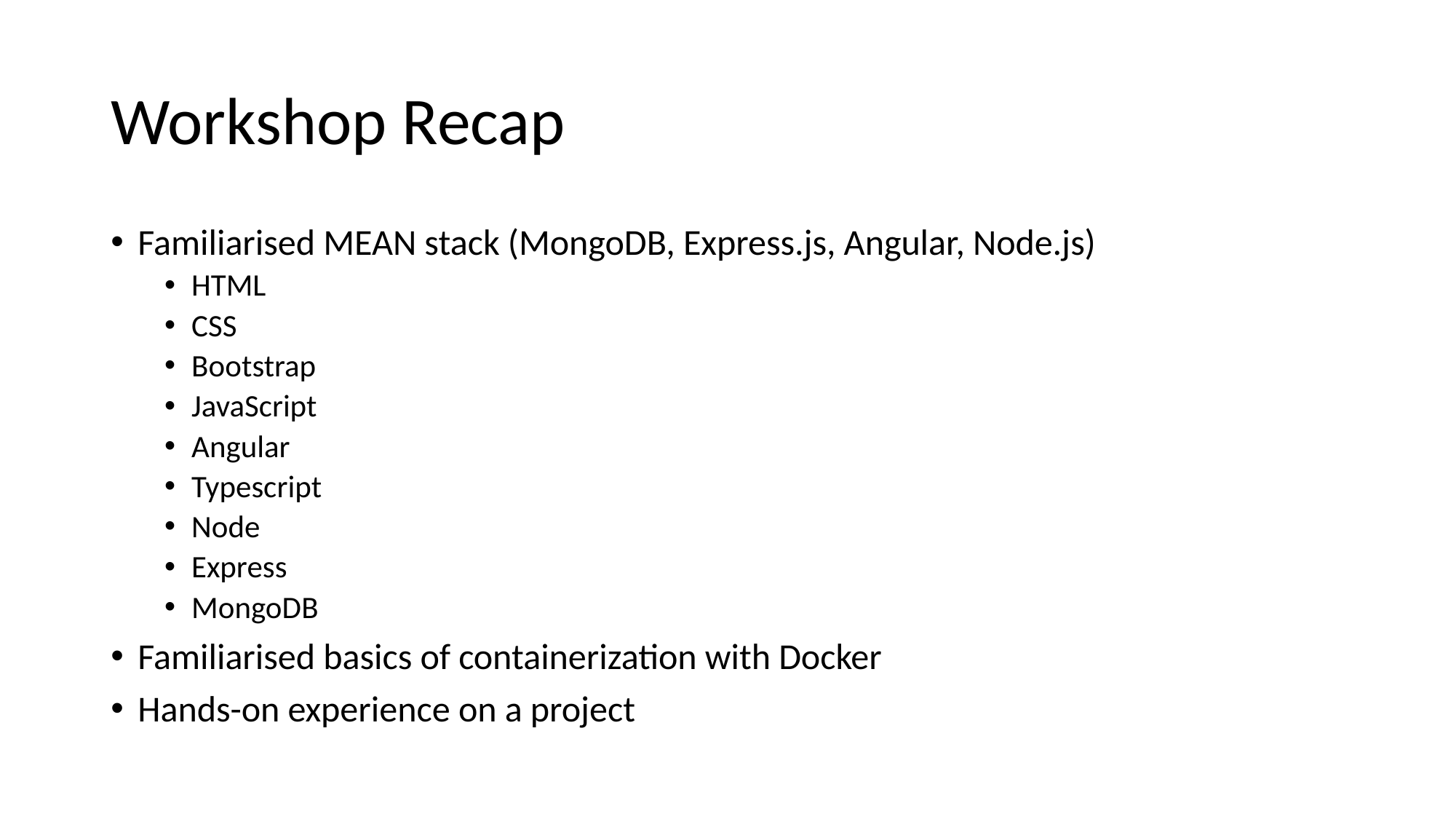

# Workshop Recap
Familiarised MEAN stack (MongoDB, Express.js, Angular, Node.js)
HTML
CSS
Bootstrap
JavaScript
Angular
Typescript
Node
Express
MongoDB
Familiarised basics of containerization with Docker
Hands-on experience on a project